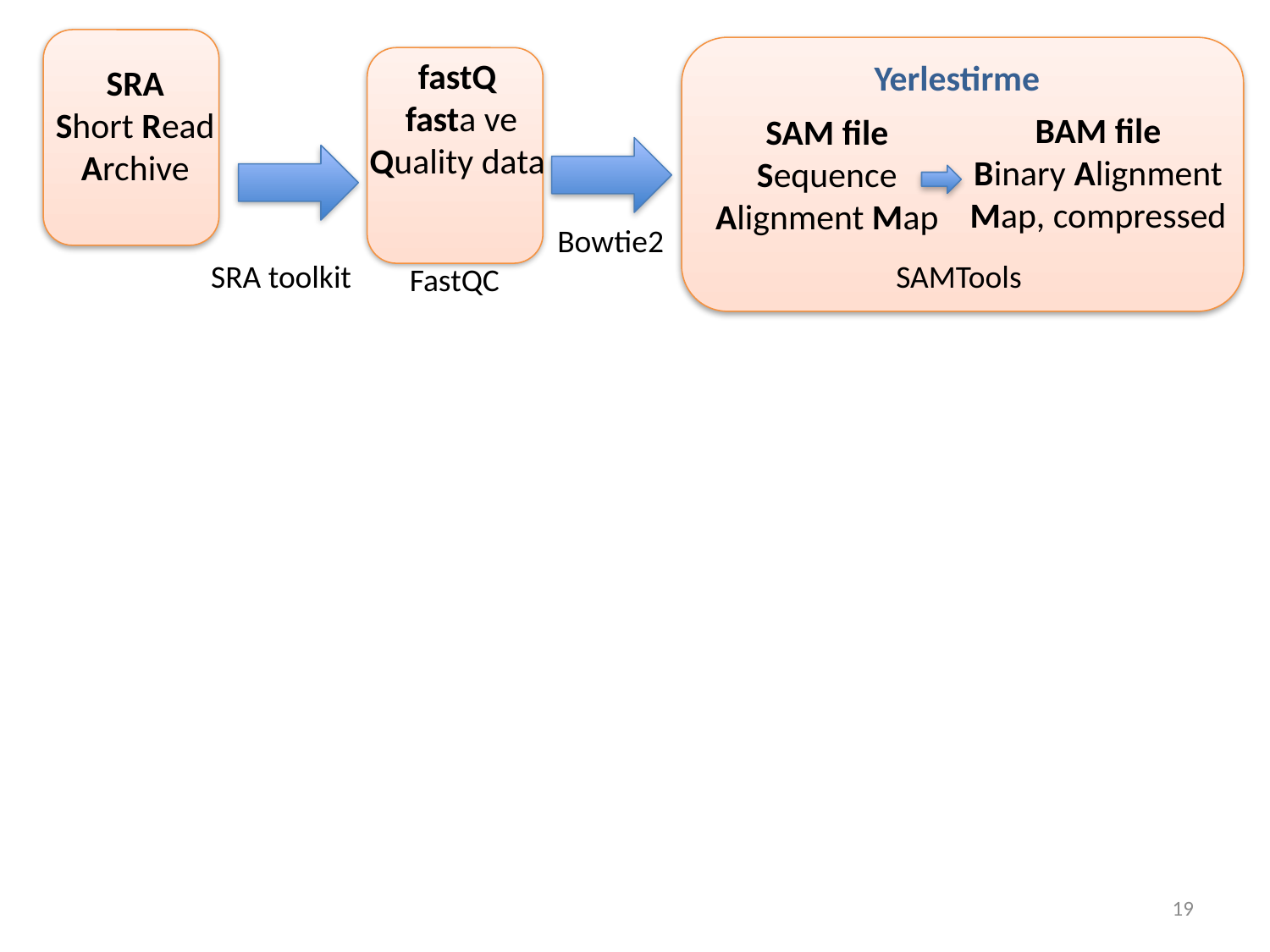

fastQ
 fasta ve Quality data

Yerlestirme
SRA
Short Read Archive
BAM file
Binary Alignment Map, compressed
SAM file
Sequence Alignment Map

Bowtie2
SRA toolkit
SAMTools
FastQC
19